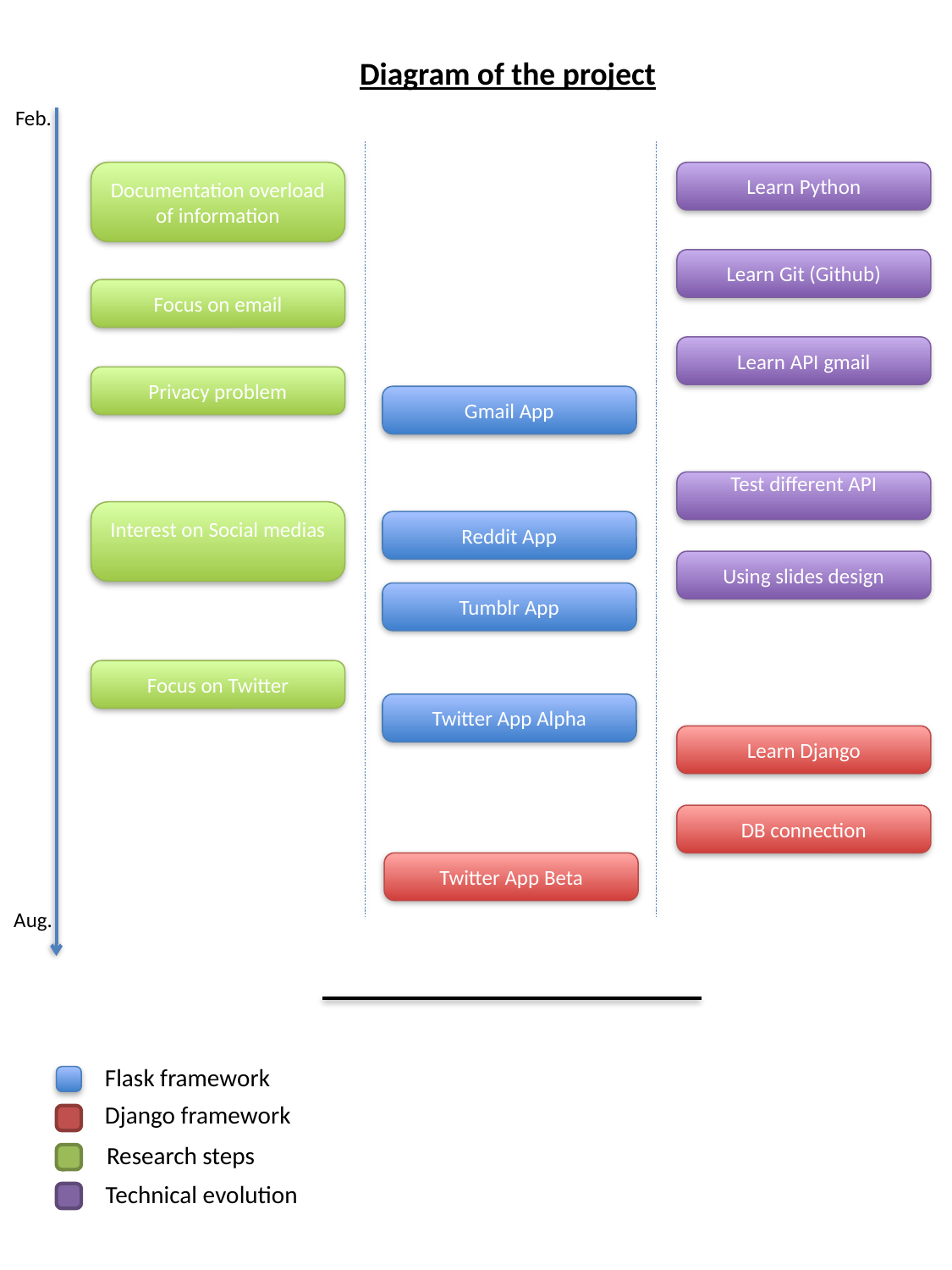

Diagram of the project
Feb.
Documentation overload of information
Learn Python
Learn Git (Github)

Focus on email

Learn API gmail

Privacy problem

Gmail App

Test different API

Interest on Social medias

Reddit App

Using slides design

Tumblr App

Focus on Twitter

Twitter App Alpha

Learn Django

DB connection

Twitter App Beta
Aug.
Flask framework

Django framework

Research steps

Technical evolution